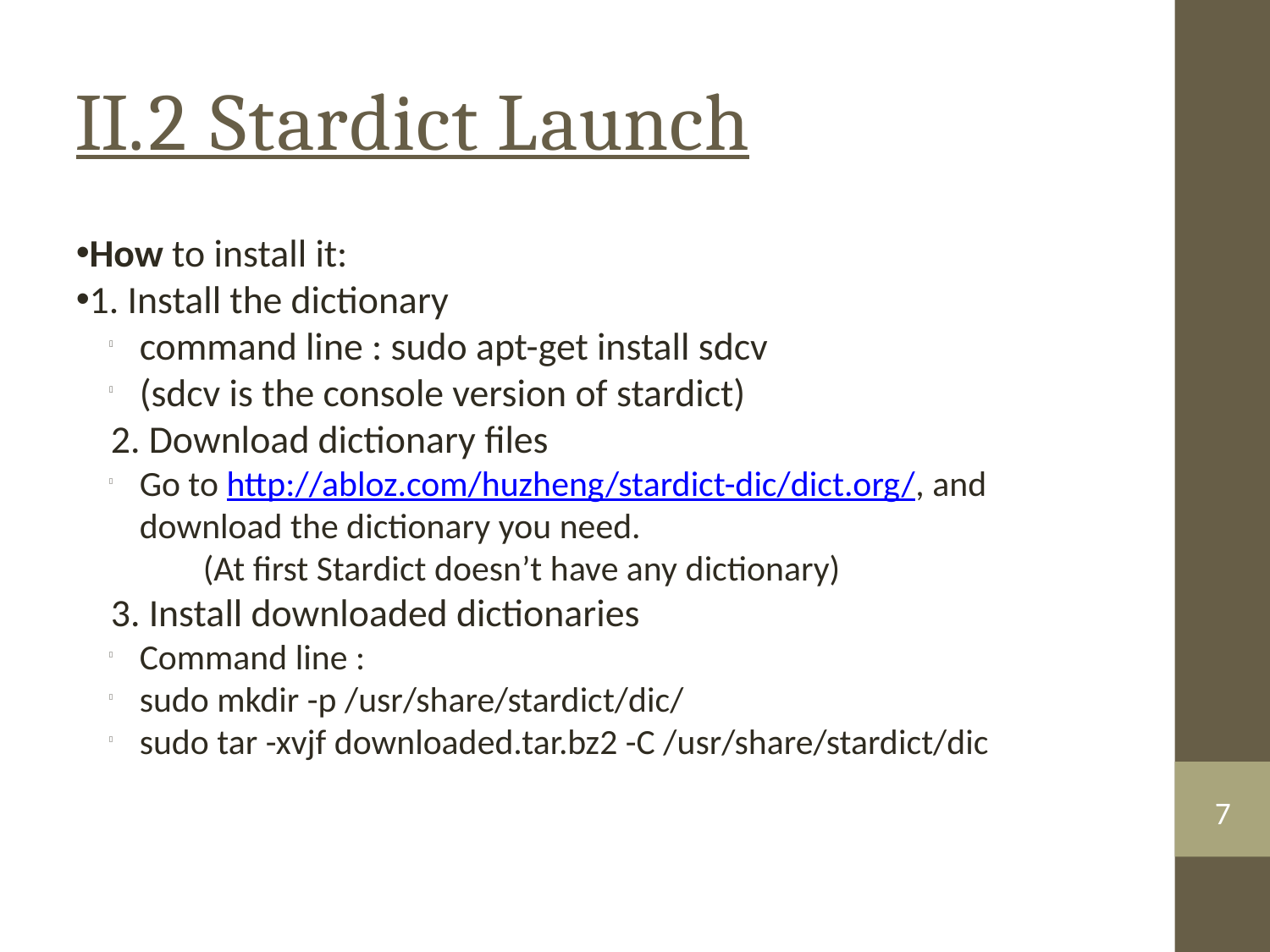

II.2 Stardict Launch
How to install it:
1. Install the dictionary
command line : sudo apt-get install sdcv
(sdcv is the console version of stardict)
    2. Download dictionary files
Go to http://abloz.com/huzheng/stardict-dic/dict.org/, and download the dictionary you need.
	(At first Stardict doesn’t have any dictionary)
    3. Install downloaded dictionaries
Command line :
sudo mkdir -p /usr/share/stardict/dic/
sudo tar -xvjf downloaded.tar.bz2 -C /usr/share/stardict/dic

7